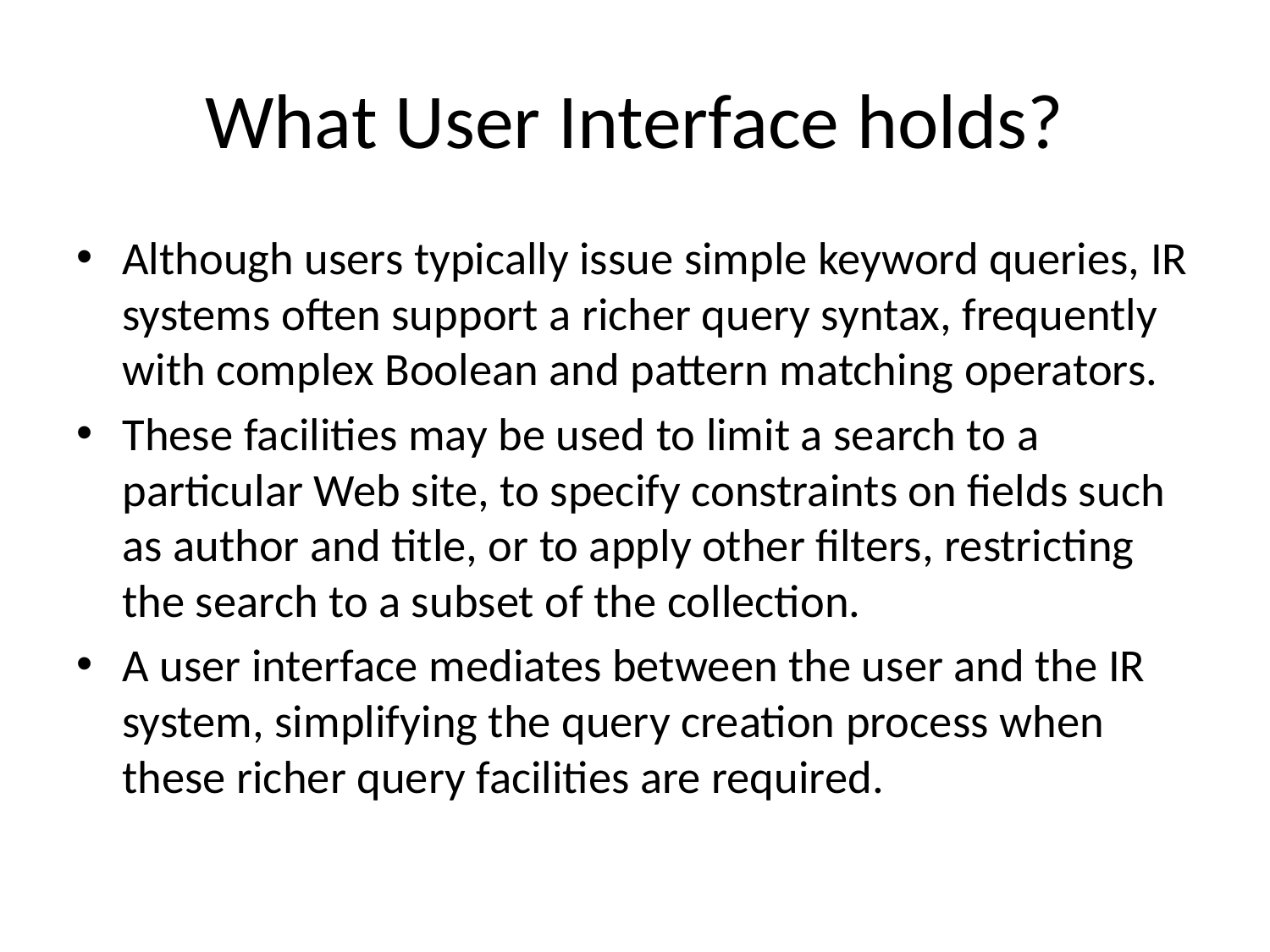

# What User Interface holds?
Although users typically issue simple keyword queries, IR systems often support a richer query syntax, frequently with complex Boolean and pattern matching operators.
These facilities may be used to limit a search to a particular Web site, to specify constraints on fields such as author and title, or to apply other filters, restricting the search to a subset of the collection.
A user interface mediates between the user and the IR system, simplifying the query creation process when these richer query facilities are required.